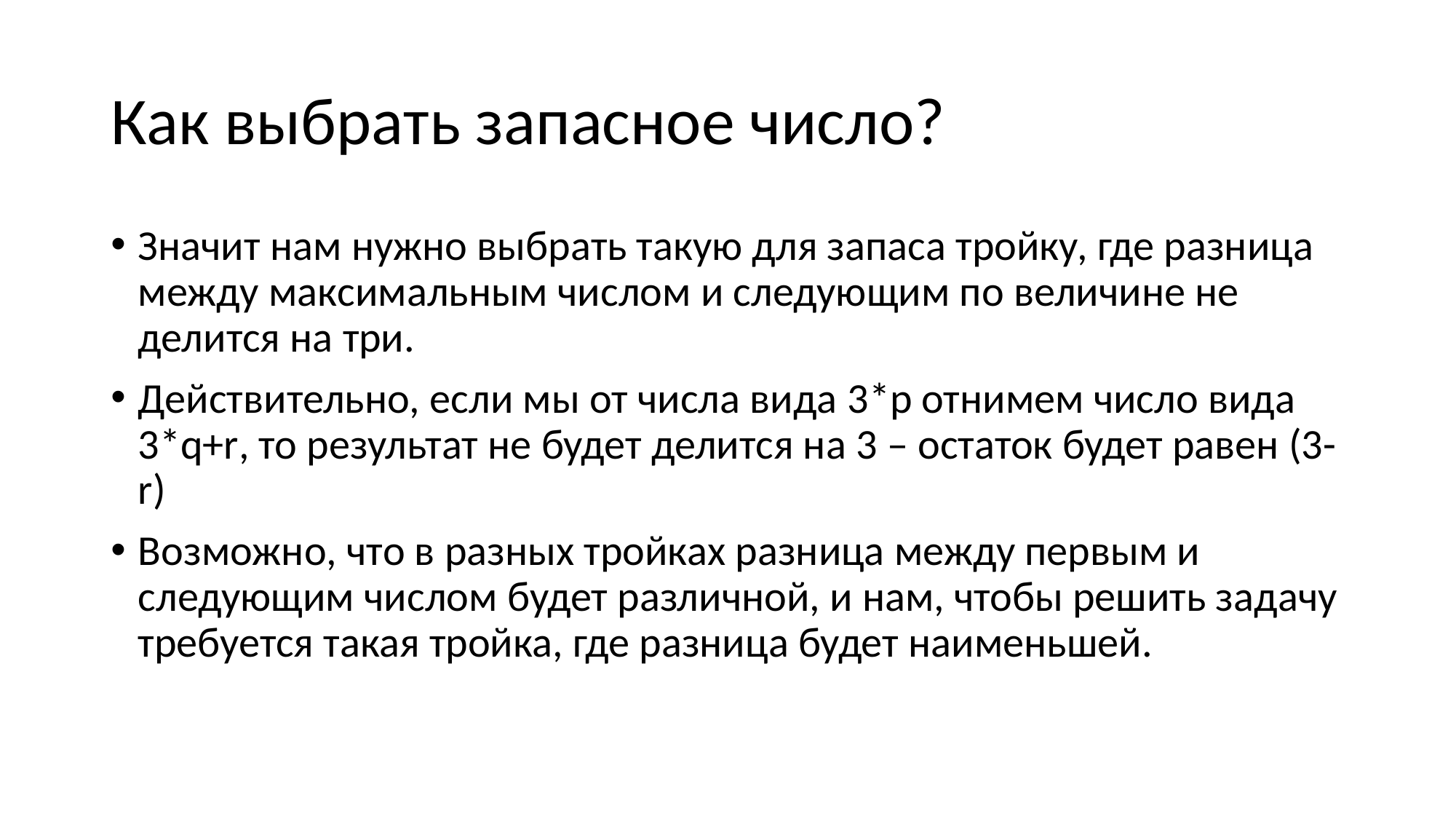

# Как выбрать запасное число?
Значит нам нужно выбрать такую для запаса тройку, где разница между максимальным числом и следующим по величине не делится на три.
Действительно, если мы от числа вида 3*p отнимем число вида 3*q+r, то результат не будет делится на 3 – остаток будет равен (3-r)
Возможно, что в разных тройках разница между первым и следующим числом будет различной, и нам, чтобы решить задачу требуется такая тройка, где разница будет наименьшей.